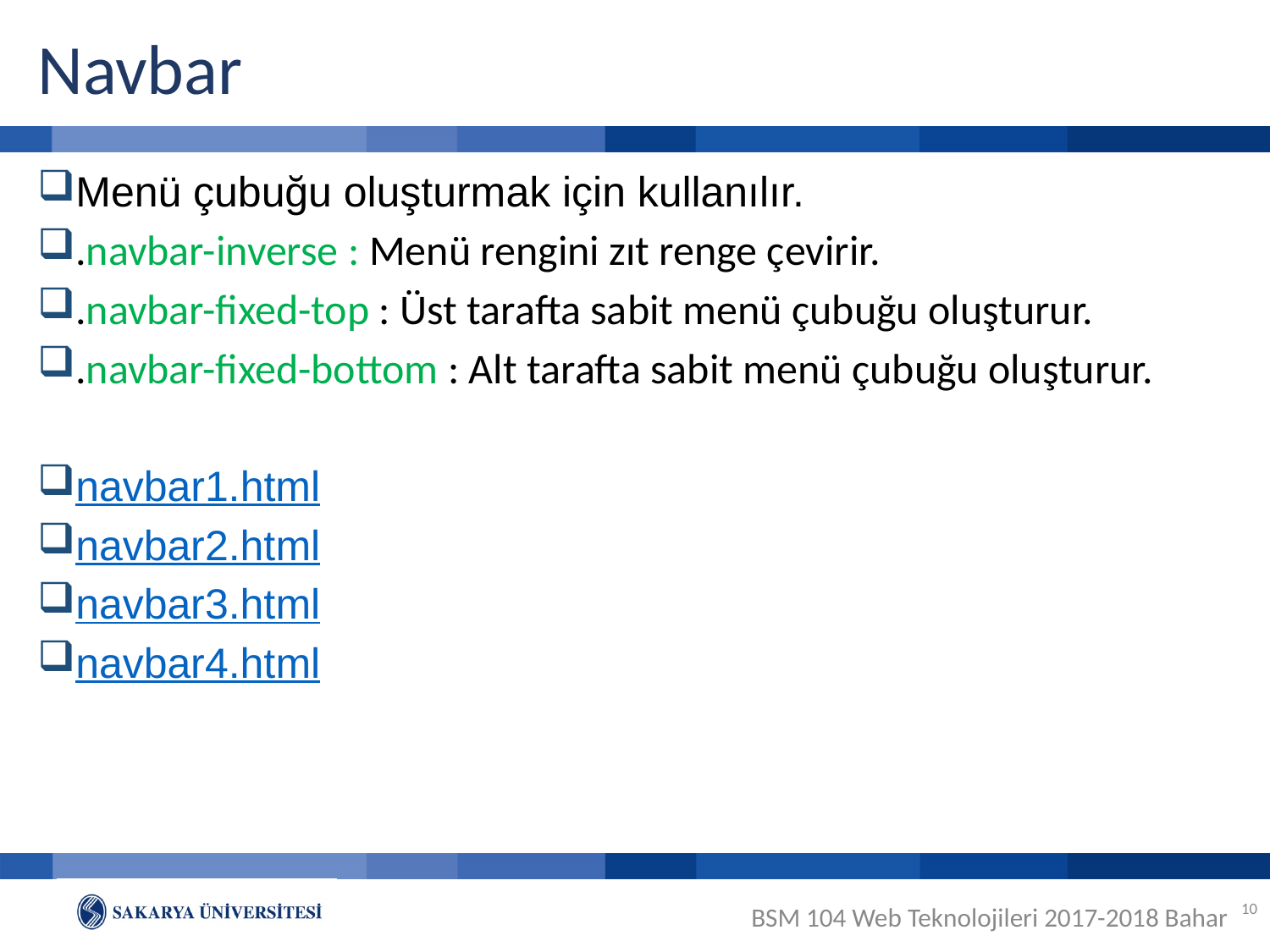

# Navbar
Menü çubuğu oluşturmak için kullanılır.
.navbar-inverse : Menü rengini zıt renge çevirir.
.navbar-fixed-top : Üst tarafta sabit menü çubuğu oluşturur.
.navbar-fixed-bottom : Alt tarafta sabit menü çubuğu oluşturur.

navbar1.html
navbar2.html
navbar3.html
navbar4.html

10